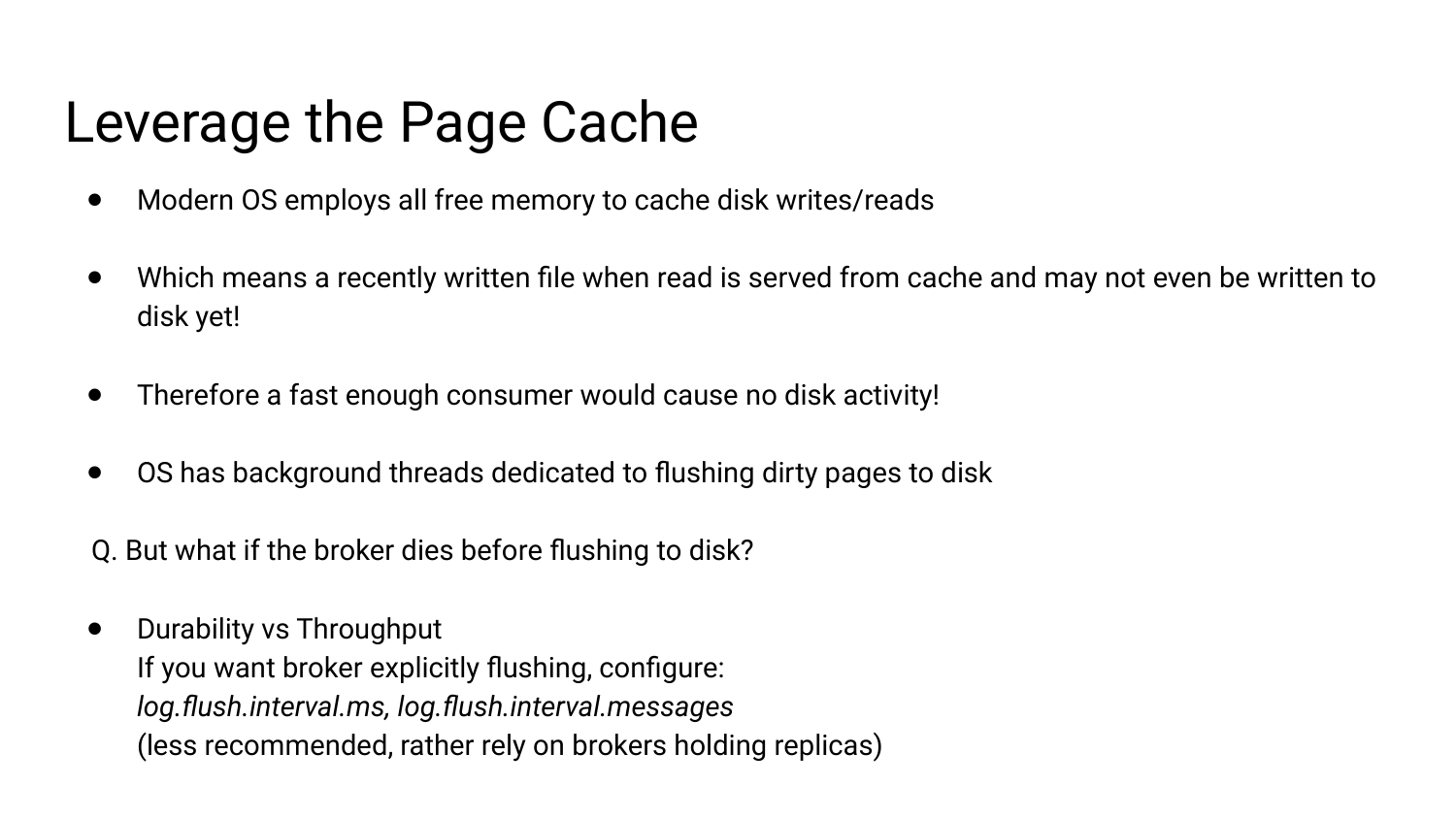

# Leverage the Page Cache
Modern OS employs all free memory to cache disk writes/reads

Which means a recently written file when read is served from cache and may not even be written to disk yet!

Therefore a fast enough consumer would cause no disk activity!

OS has background threads dedicated to flushing dirty pages to disk

Q. But what if the broker dies before flushing to disk?

Durability vs Throughput
If you want broker explicitly flushing, configure:
log.flush.interval.ms, log.flush.interval.messages
(less recommended, rather rely on brokers holding replicas)